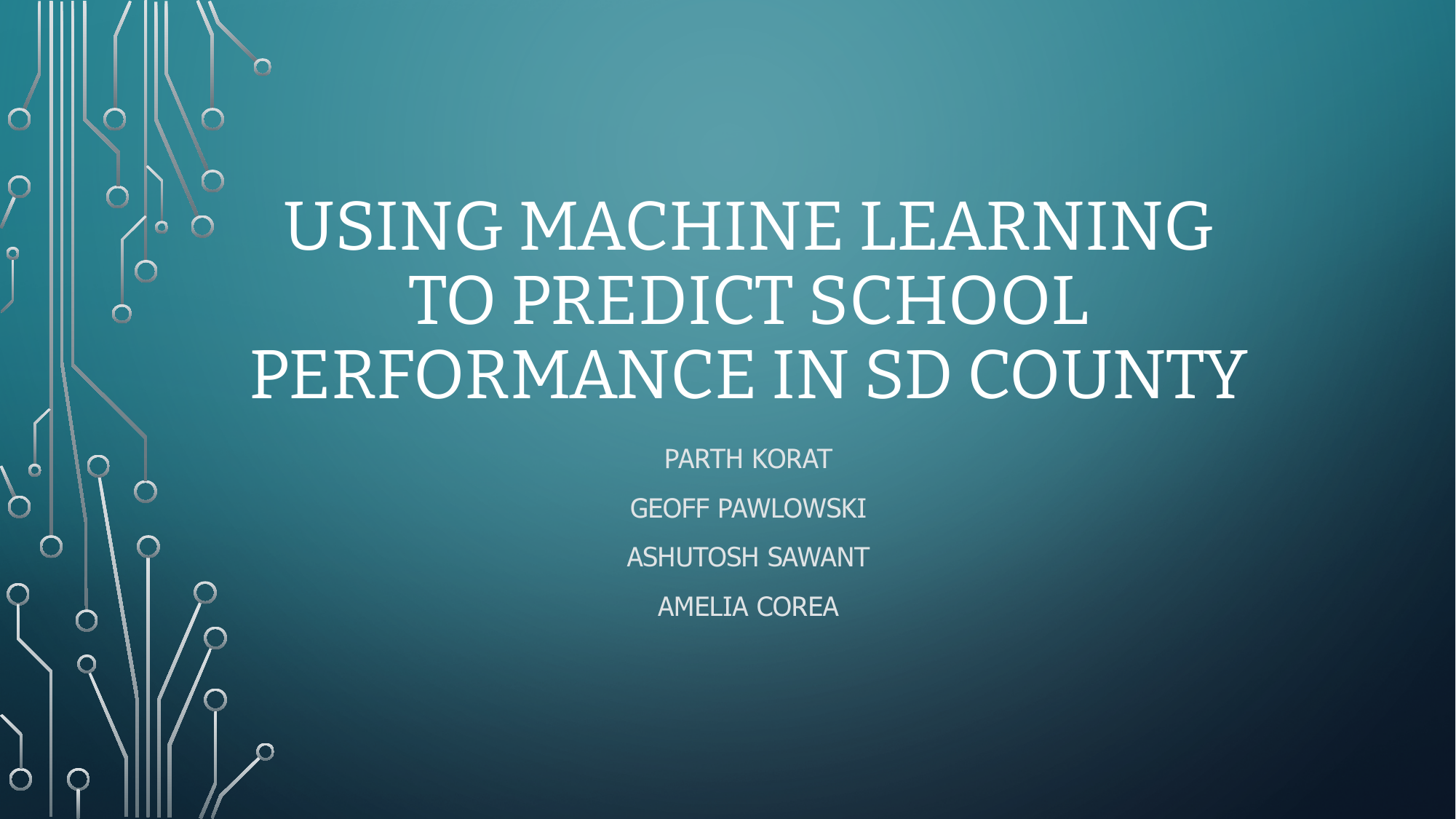

# Using Machine learning to predict school performance in Sd county
Parth Korat
Geoff Pawlowski
AshuTosh SawaNT
Amelia Corea